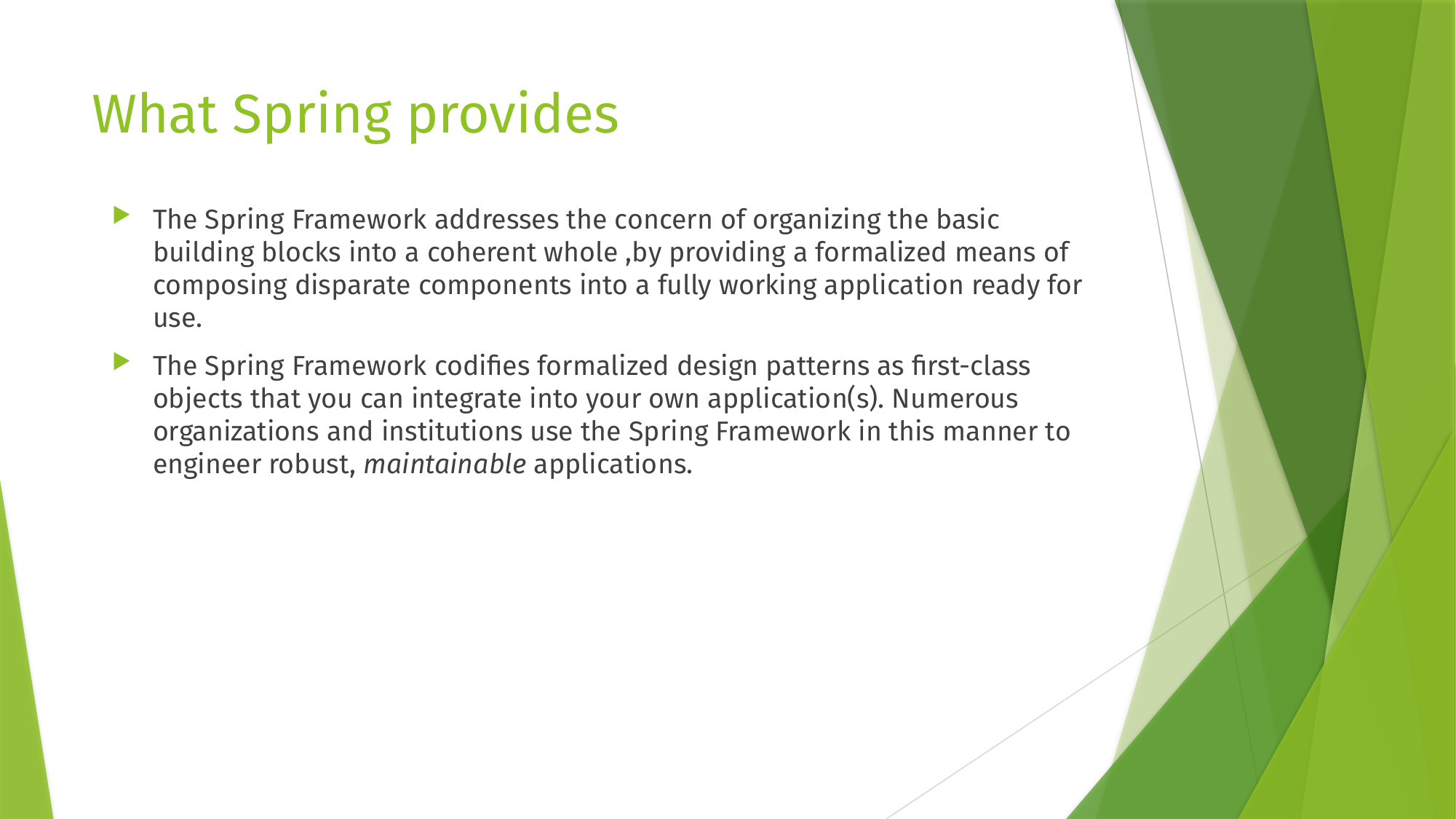

# What Spring provides
The Spring Framework addresses the concern of organizing the basic building blocks into a coherent whole ,by providing a formalized means of composing disparate components into a fully working application ready for use.
The Spring Framework codifies formalized design patterns as first-class objects that you can integrate into your own application(s). Numerous organizations and institutions use the Spring Framework in this manner to engineer robust, maintainable applications.